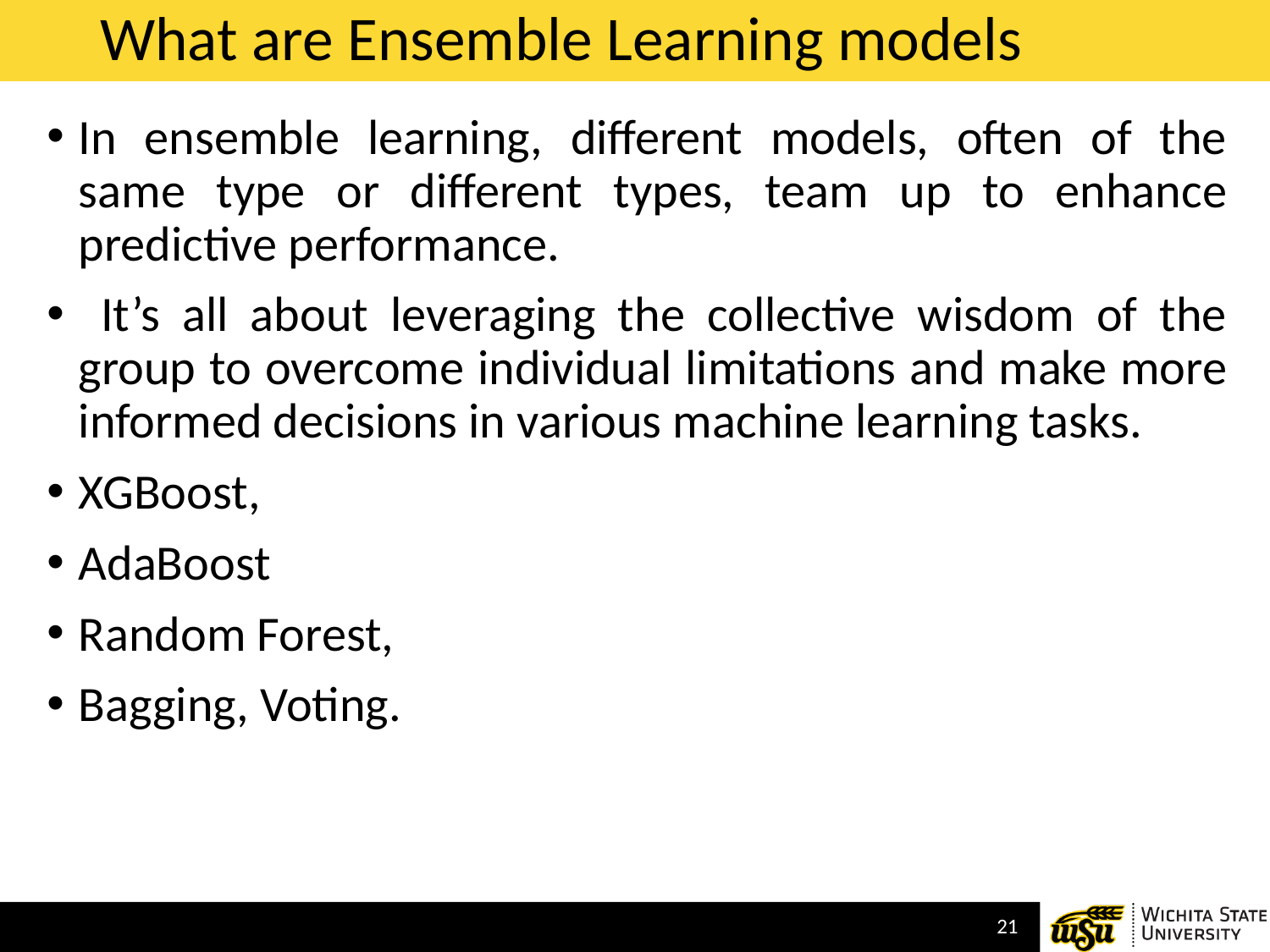

# What are Ensemble Learning models
In ensemble learning, different models, often of the same type or different types, team up to enhance predictive performance.
 It’s all about leveraging the collective wisdom of the group to overcome individual limitations and make more informed decisions in various machine learning tasks.
XGBoost,
AdaBoost
Random Forest,
Bagging, Voting.
21